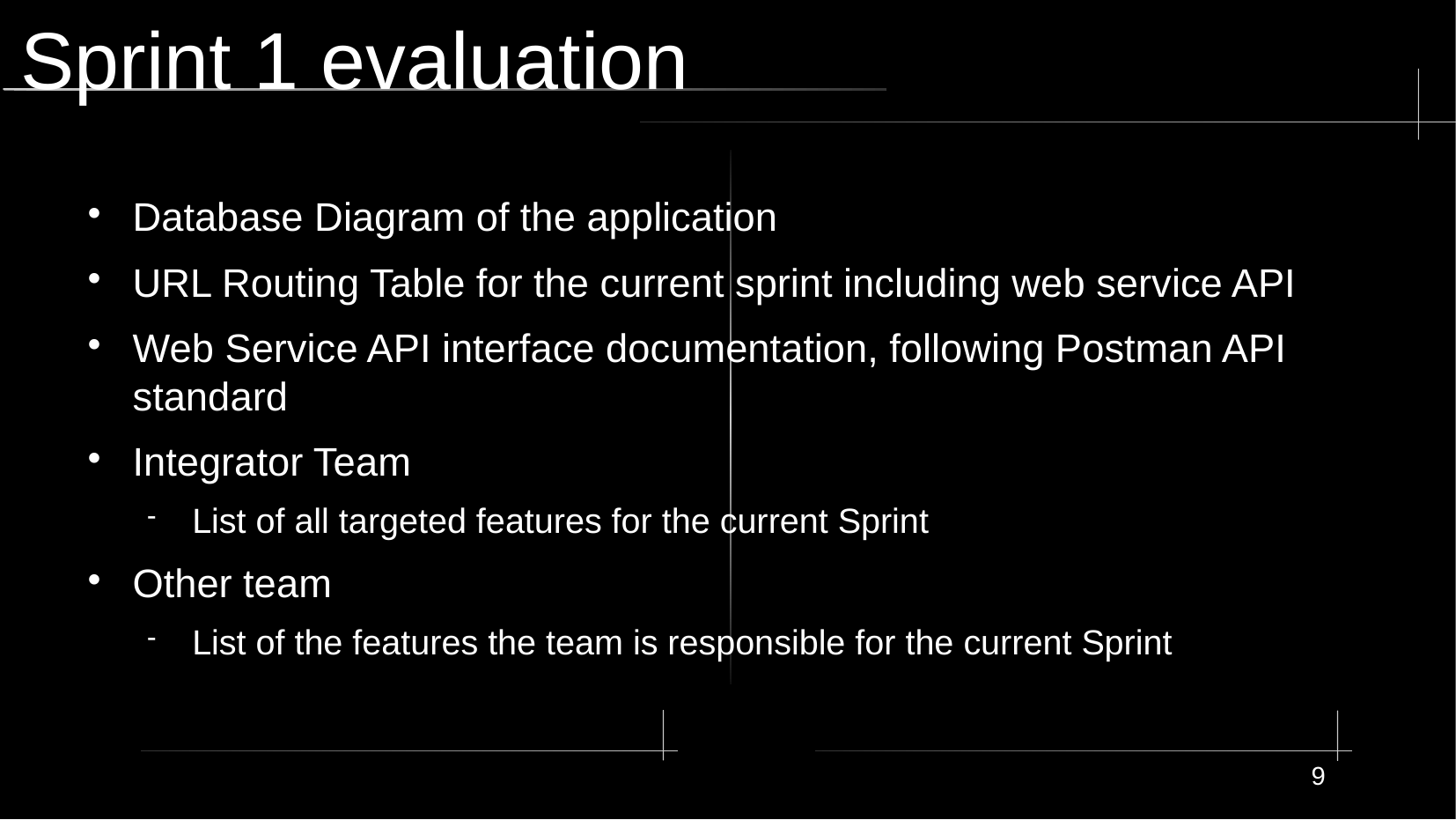

# Sprint 1 evaluation
Database Diagram of the application
URL Routing Table for the current sprint including web service API
Web Service API interface documentation, following Postman API standard
Integrator Team
List of all targeted features for the current Sprint
Other team
List of the features the team is responsible for the current Sprint
9